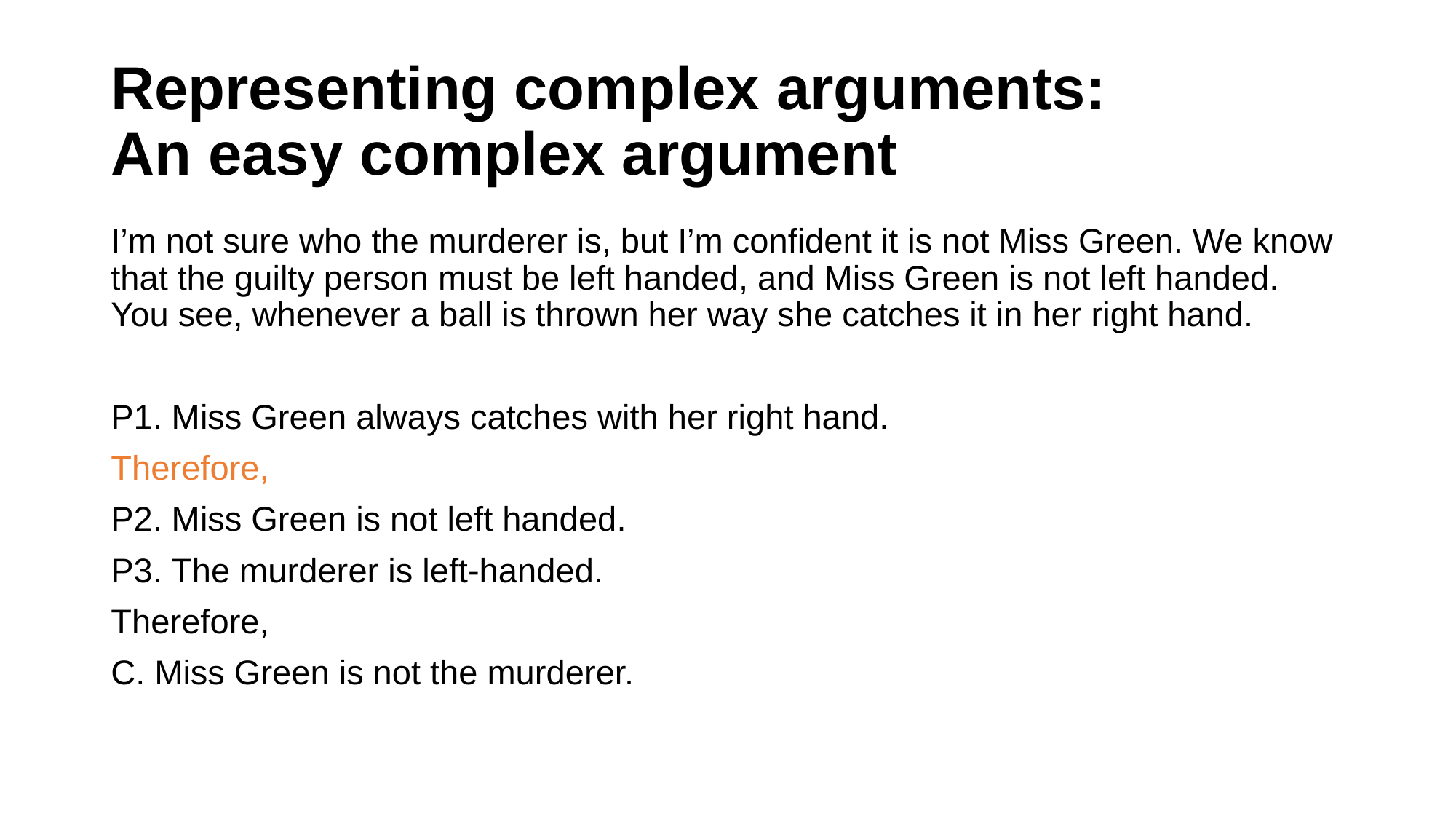

# Representing complex arguments: An easy complex argument
I’m not sure who the murderer is, but I’m confident it is not Miss Green. We know that the guilty person must be left handed, and Miss Green is not left handed. You see, whenever a ball is thrown her way she catches it in her right hand.

P1. Miss Green always catches with her right hand.
Therefore,
P2. Miss Green is not left handed.
P3. The murderer is left-handed.
Therefore,
C. Miss Green is not the murderer.